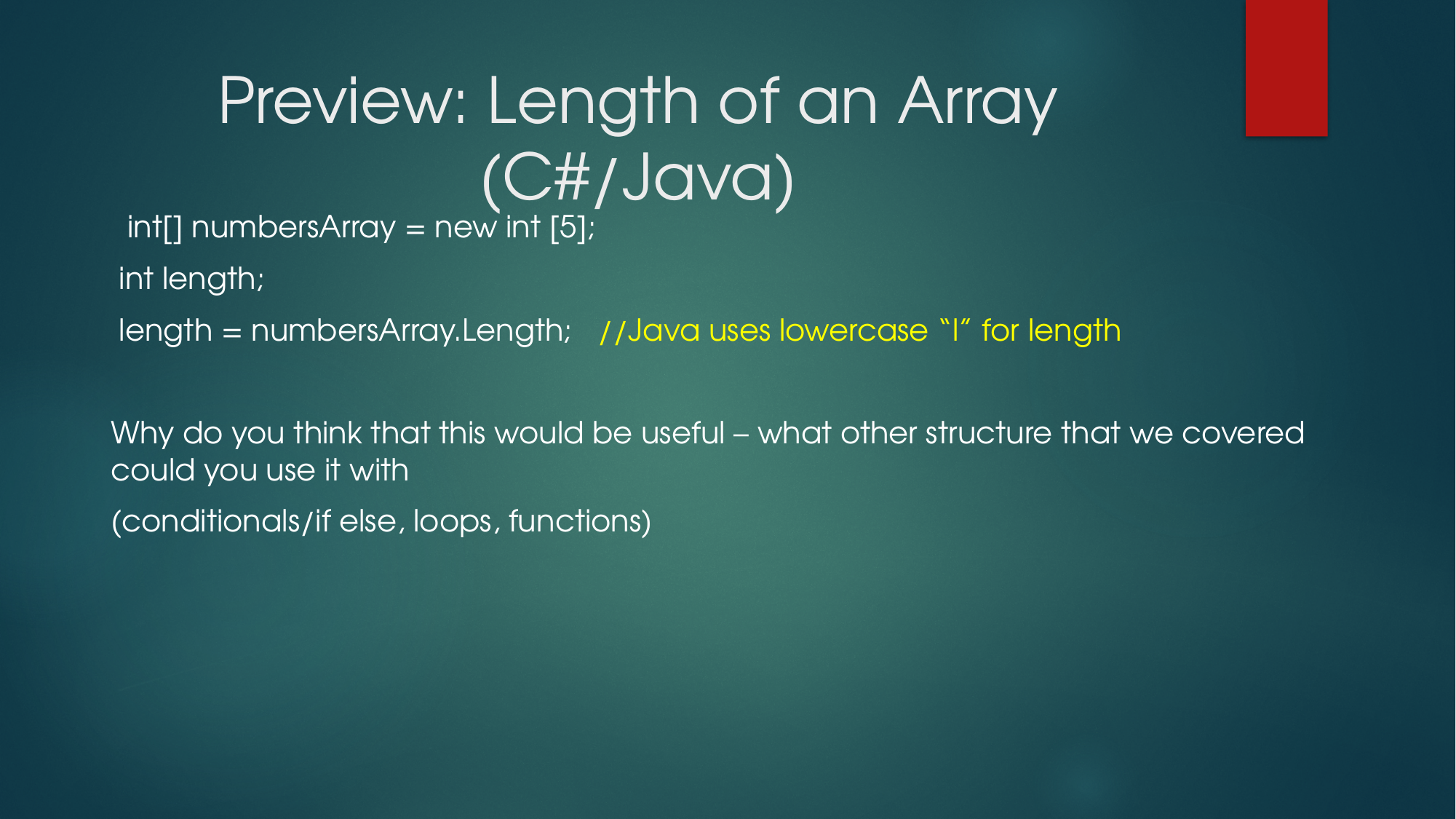

# Preview: Length of an Array (C#/Java)
  int[] numbersArray = new int [5];
 int length;
 length = numbersArray.Length;   //Java uses lowercase “l” for length

Why do you think that this would be useful – what other structure that we covered could you use it with
(conditionals/if else, loops, functions)